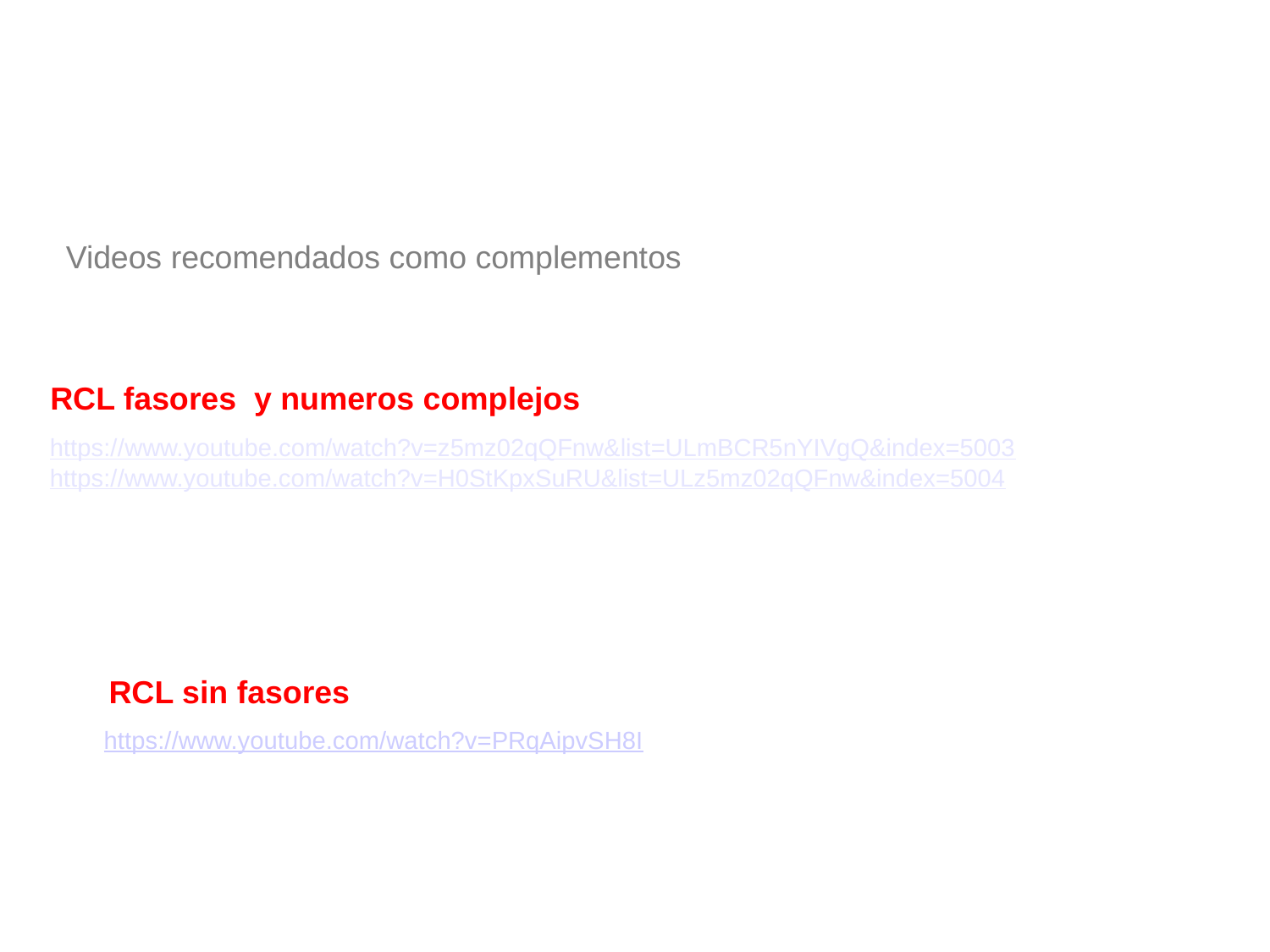

Videos recomendados como complementos
RCL fasores  y numeros complejos
https://www.youtube.com/watch?v=z5mz02qQFnw&list=ULmBCR5nYIVgQ&index=5003
https://www.youtube.com/watch?v=H0StKpxSuRU&list=ULz5mz02qQFnw&index=5004
RCL sin fasores
https://www.youtube.com/watch?v=PRqAipvSH8I